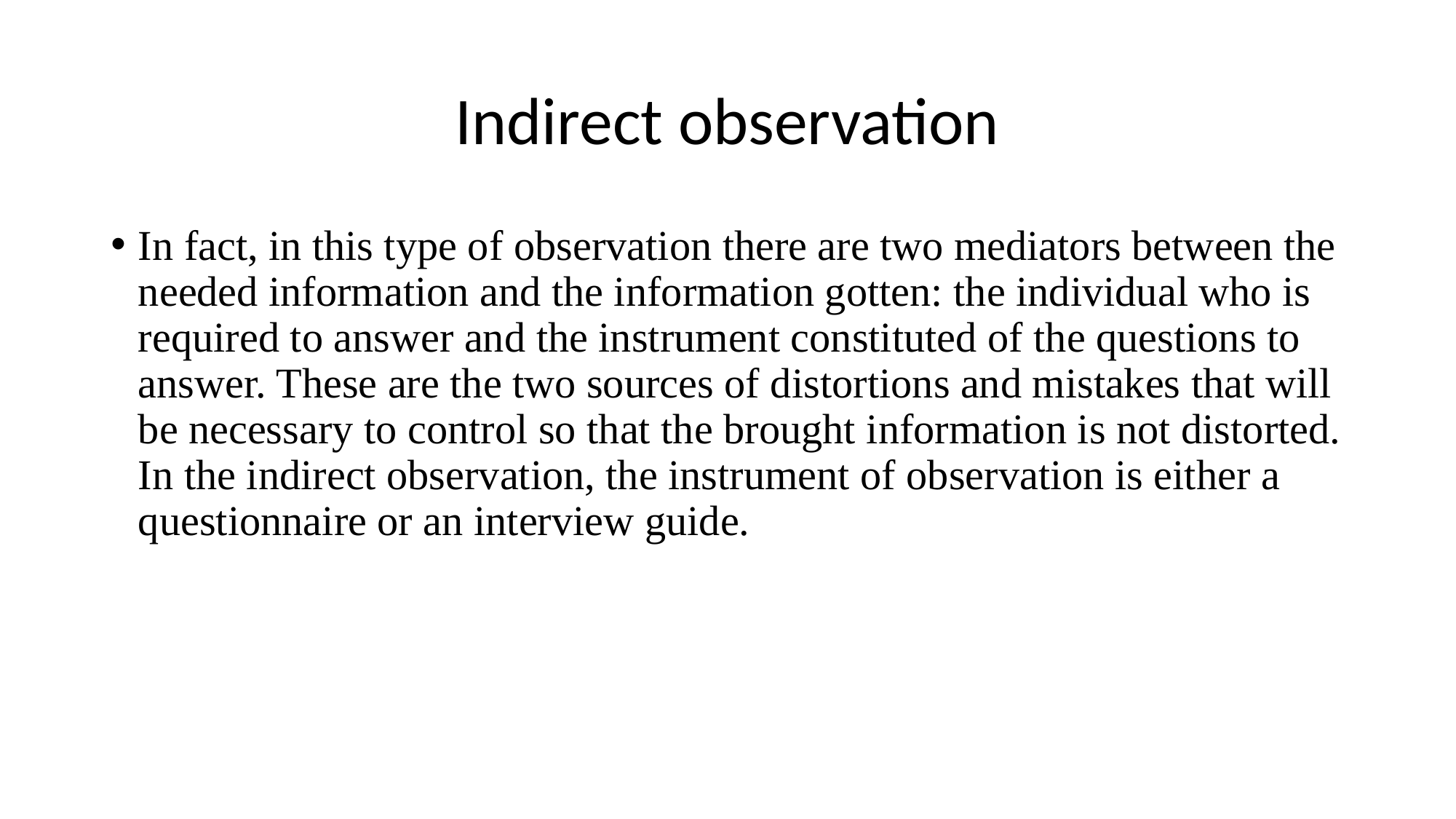

# Indirect observation
In fact, in this type of observation there are two mediators between the needed information and the information gotten: the individual who is required to answer and the instrument constituted of the questions to answer. These are the two sources of distortions and mistakes that will be necessary to control so that the brought information is not distorted. In the indirect observation, the instrument of observation is either a questionnaire or an interview guide.